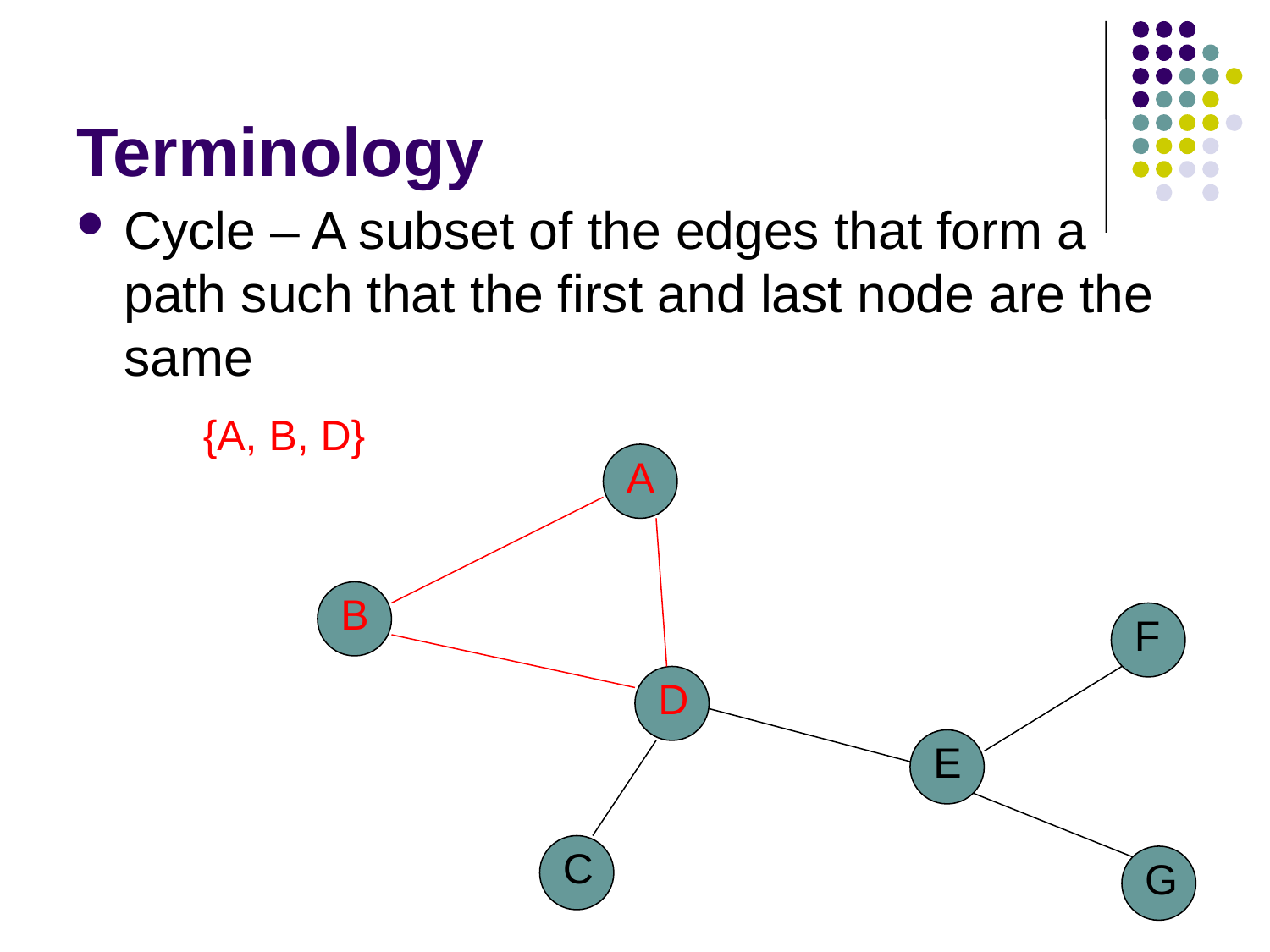

# Terminology
Cycle – A subset of the edges that form a path such that the first and last node are the same
{A, B, D}

A

B

F

D

E

C

G